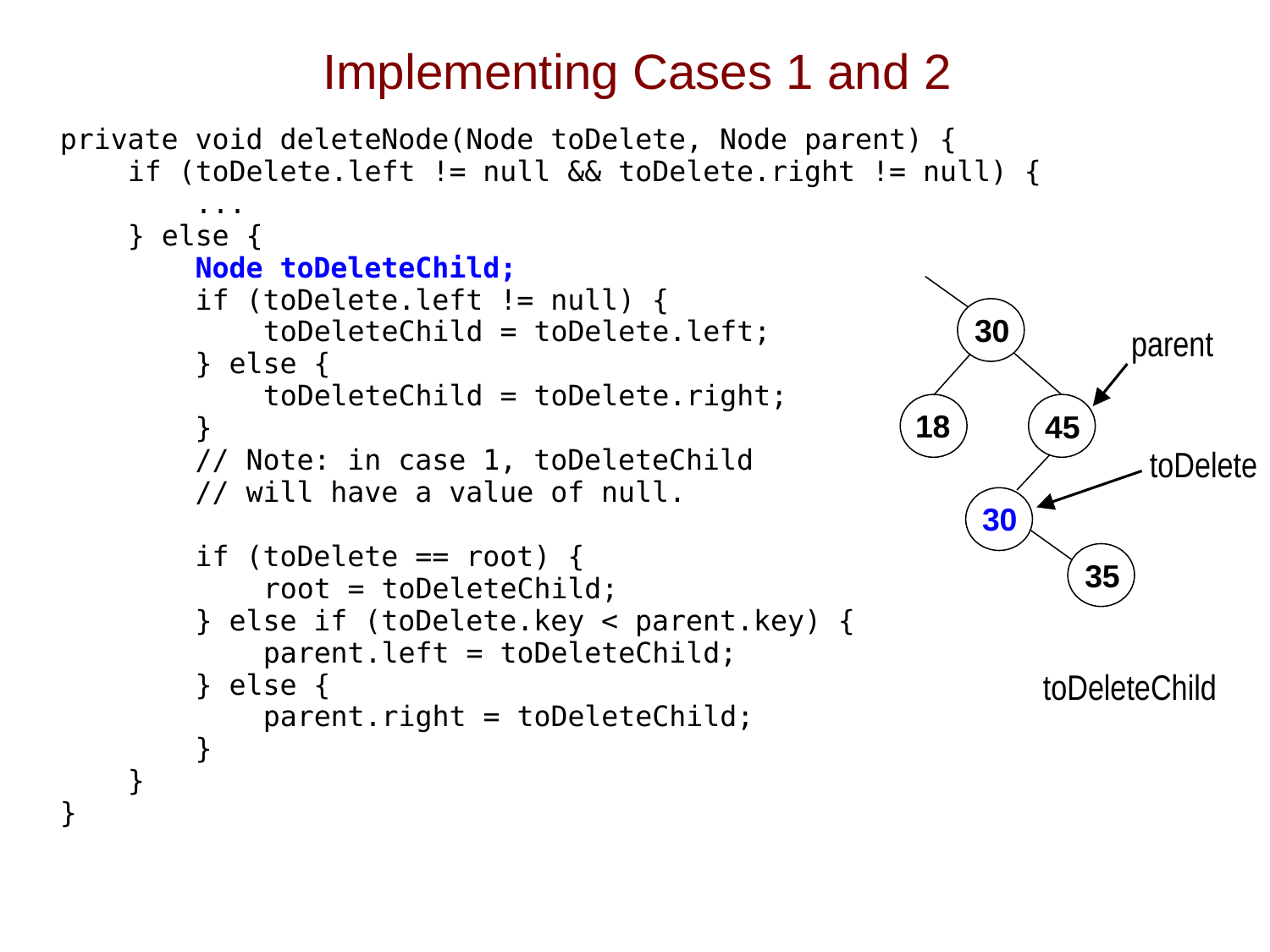

# Implementing Cases 1 and 2
private void deleteNode(Node toDelete, Node parent) {
    if (toDelete.left != null && toDelete.right != null) {
        ...
    } else {
        Node toDeleteChild;
        if (toDelete.left != null) {
            toDeleteChild = toDelete.left;
        } else {
            toDeleteChild = toDelete.right;
        }
        // Note: in case 1, toDeleteChild
        // will have a value of null.

        if (toDelete == root) {
            root = toDeleteChild;
        } else if (toDelete.key < parent.key) {
            parent.left = toDeleteChild;
        } else {
            parent.right = toDeleteChild;
        }
    }
}

30
parent

18
45
toDelete

30

35
toDeleteChild